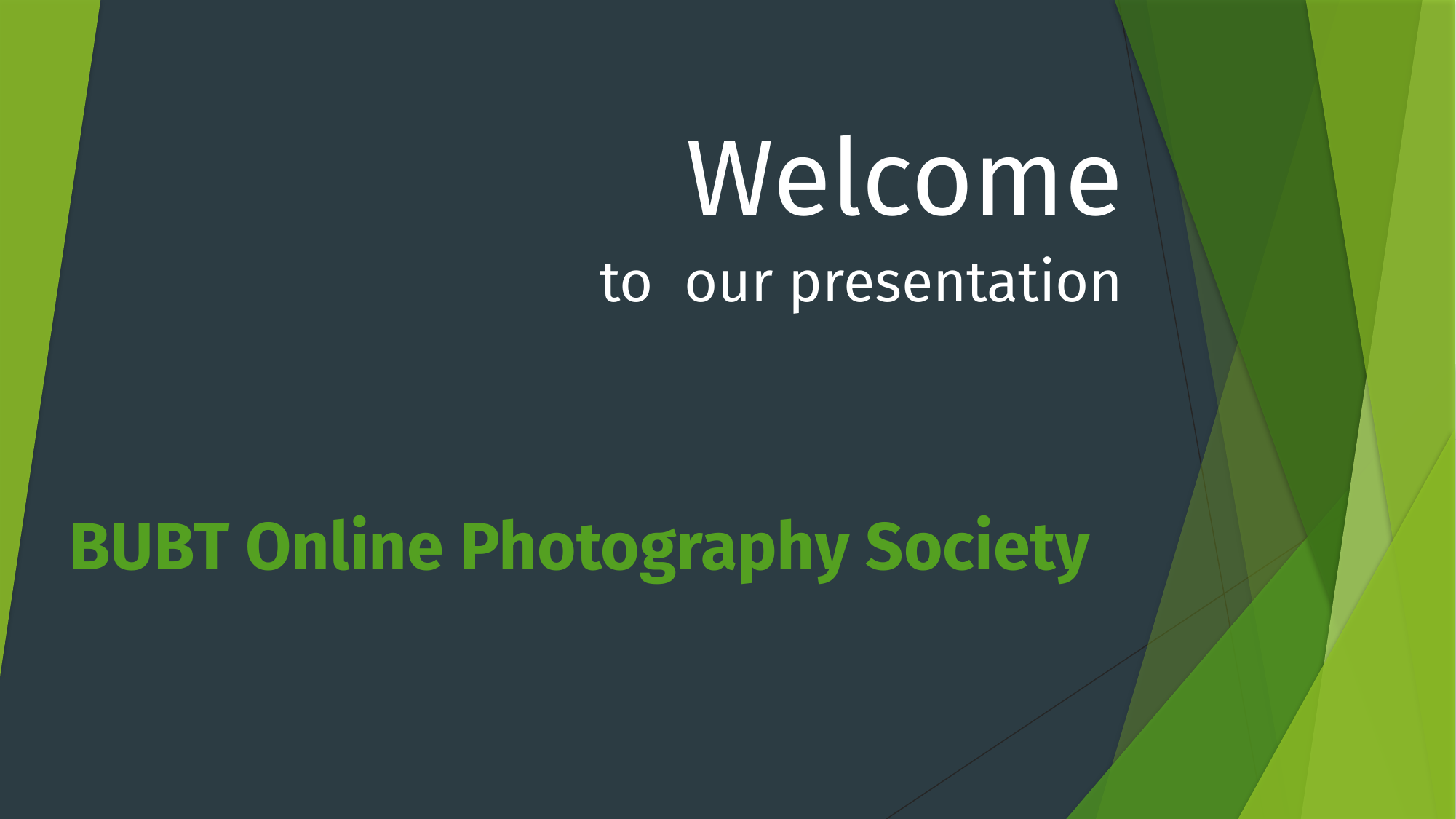

Welcome
to  our presentation
# BUBT Online Photography Society